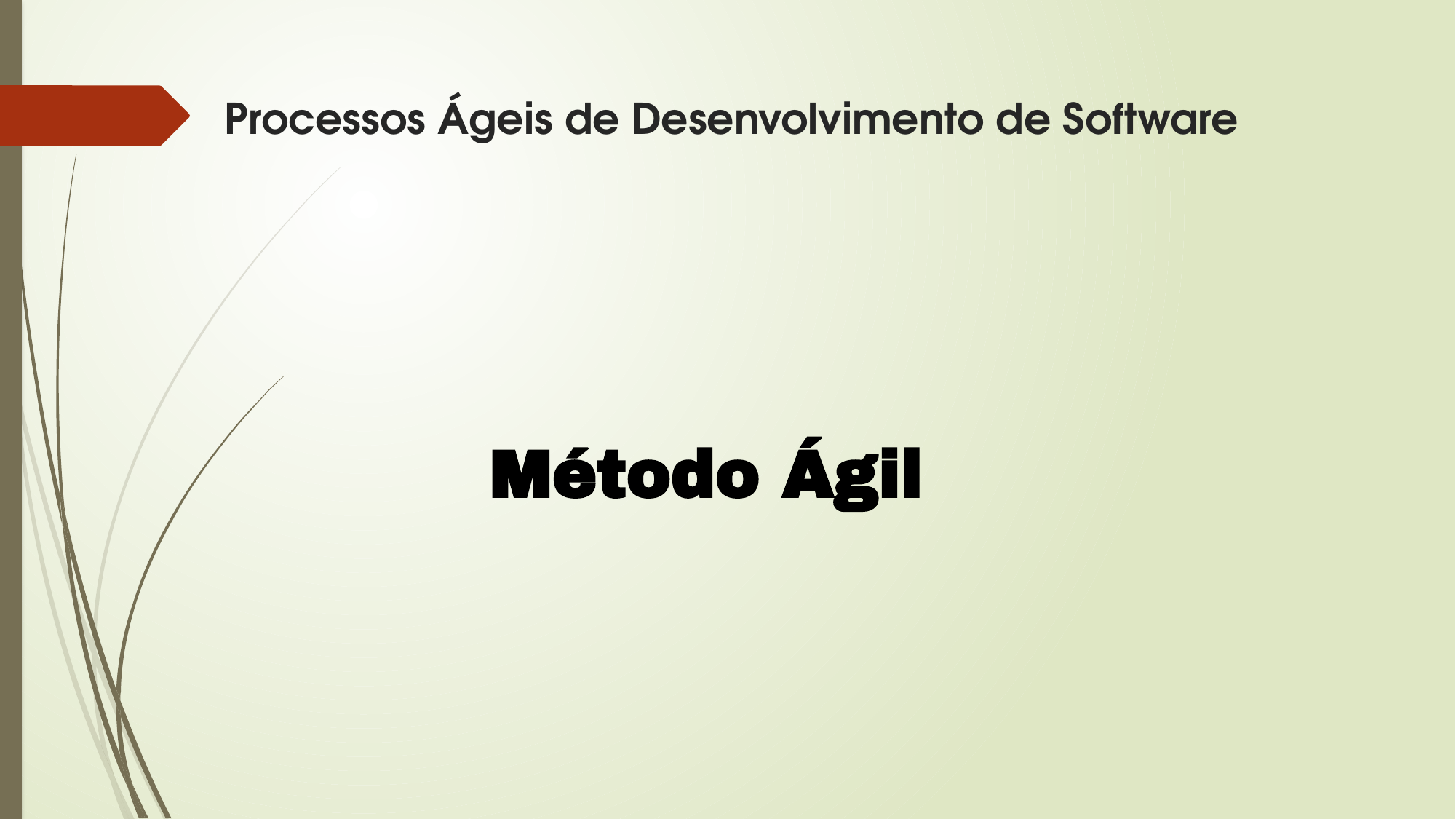

# Processos Ágeis de Desenvolvimento de Software
Método Ágil